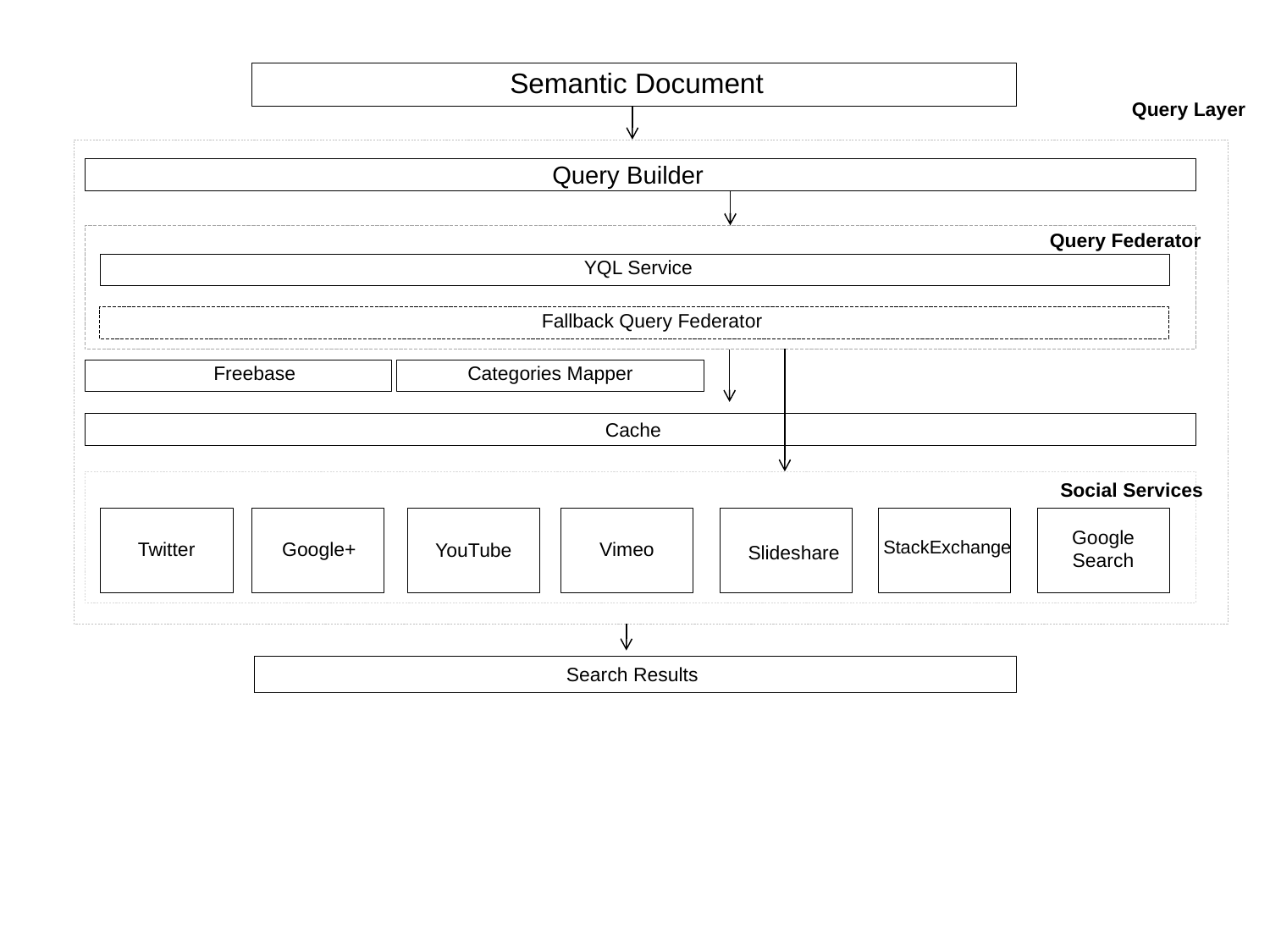

Semantic Document

Query Layer

Query Builder

Query Federator

YQL Service

Fallback Query Federator

Freebase
Categories Mapper

Cache

Social Services

Google Search
StackExchange
Google+
Twitter
Vimeo
YouTube
Slideshare

Search Results